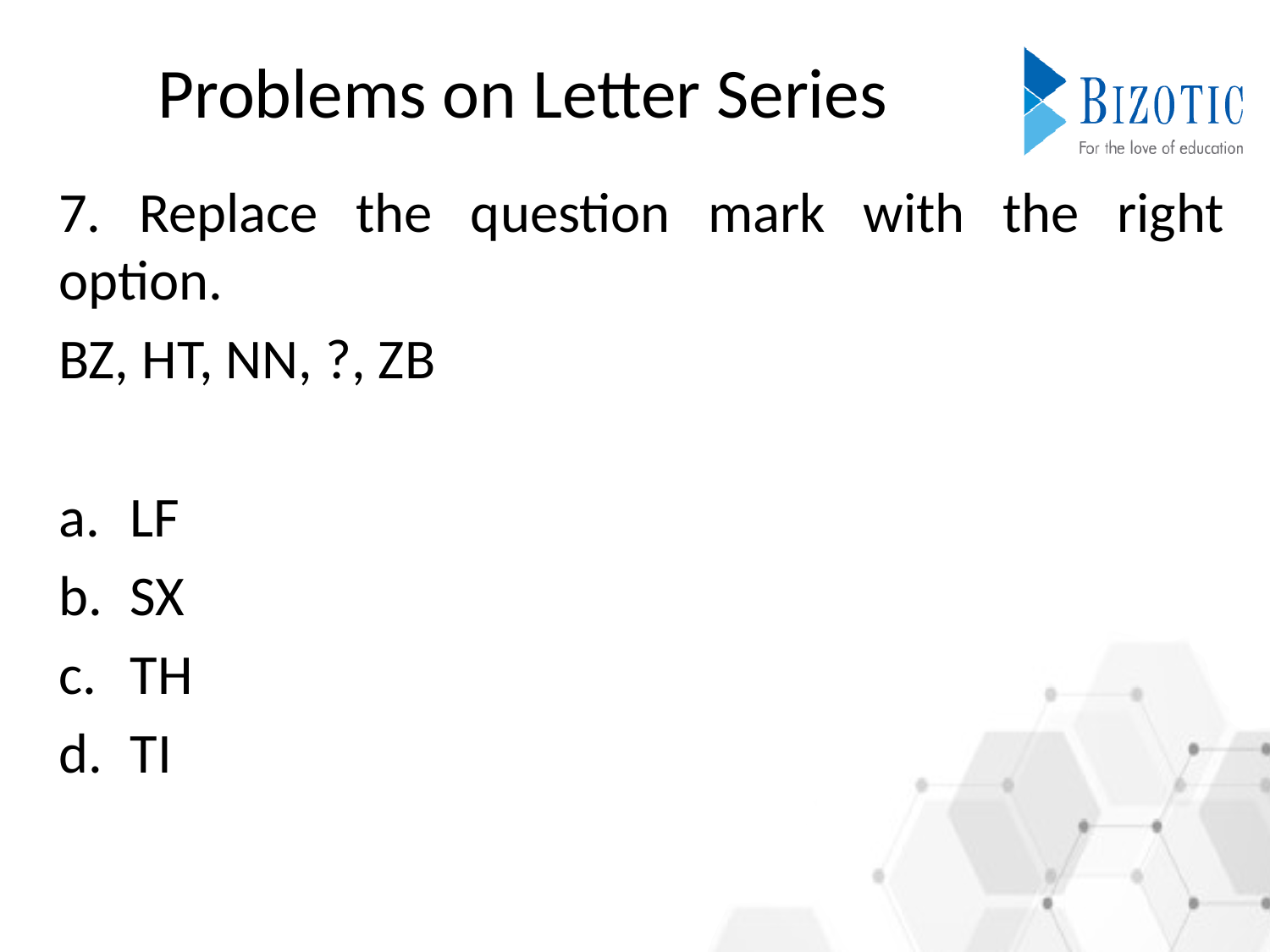

# Problems on Letter Series
7. Replace the question mark with the right option.
BZ, HT, NN, ?, ZB

LF
SX
TH
TI